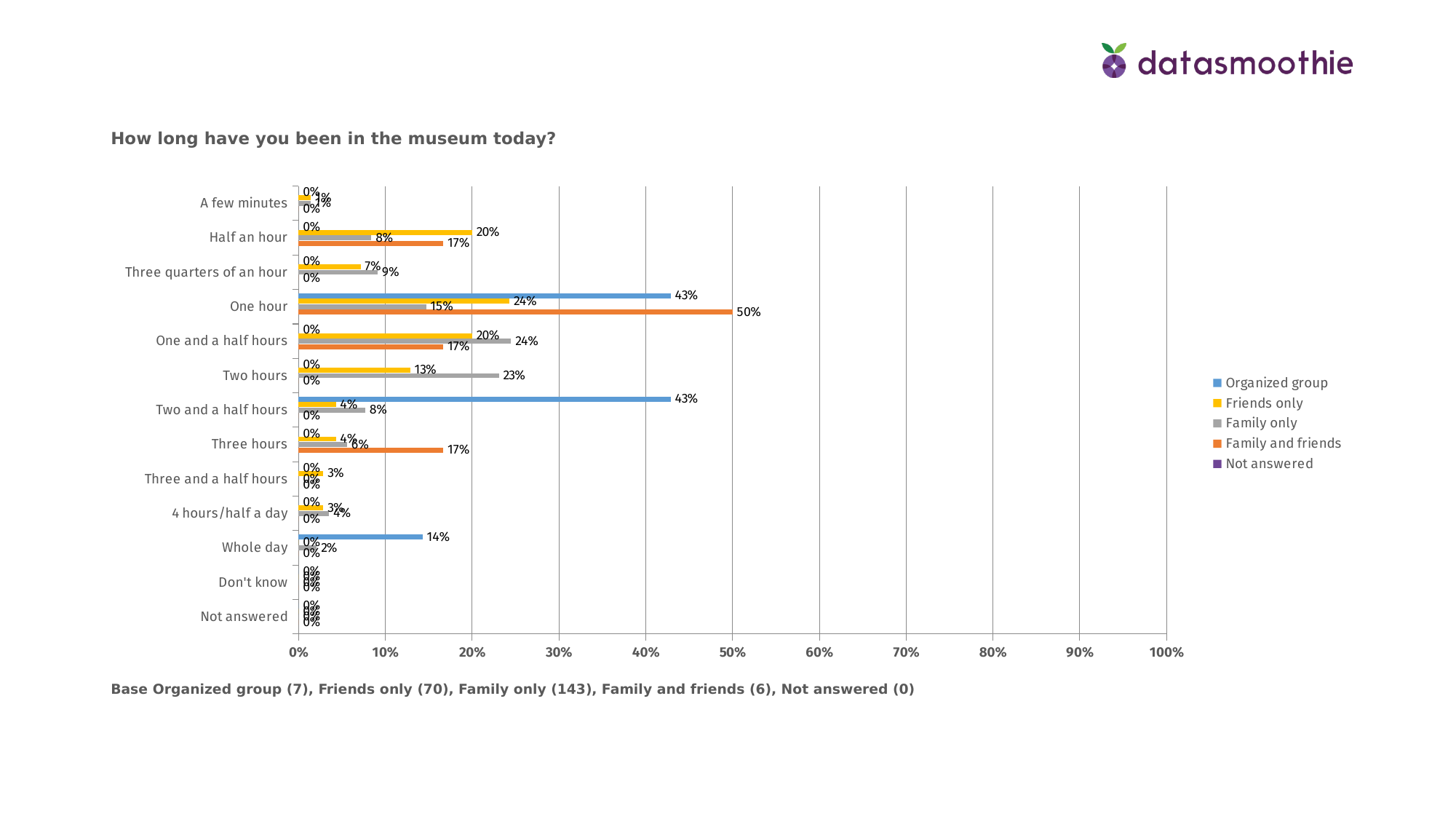

How long have you been in the museum today?

### Chart

| Category | Not answered | Family and friends | Family only | Friends only | Organized group |
|---|---|---|---|---|---|
| Not answered | None | 0.0 | 0.0 | 0.0 | 0.0 |
| Don't know | None | 0.0 | 0.0 | 0.0 | 0.0 |
| Whole day | None | 0.0 | 0.021 | 0.0 | 0.1429 |
| 4 hours/half a day | None | 0.0 | 0.035 | 0.0286 | 0.0 |
| Three and a half hours | None | 0.0 | 0.0 | 0.0286 | 0.0 |
| Three hours | None | 0.16670000000000001 | 0.0559 | 0.0429 | 0.0 |
| Two and a half hours | None | 0.0 | 0.07690000000000001 | 0.0429 | 0.4286 |
| Two hours | None | 0.0 | 0.23079999999999998 | 0.1286 | 0.0 |
| One and a half hours | None | 0.16670000000000001 | 0.24480000000000002 | 0.2 | 0.0 |
| One hour | None | 0.5 | 0.1469 | 0.2429 | 0.4286 |
| Three quarters of an hour | None | 0.0 | 0.0909 | 0.07139999999999999 | 0.0 |
| Half an hour | None | 0.16670000000000001 | 0.0839 | 0.2 | 0.0 |
| A few minutes | None | 0.0 | 0.013999999999999999 | 0.0143 | 0.0 |
Base Organized group (7), Friends only (70), Family only (143), Family and friends (6), Not answered (0)